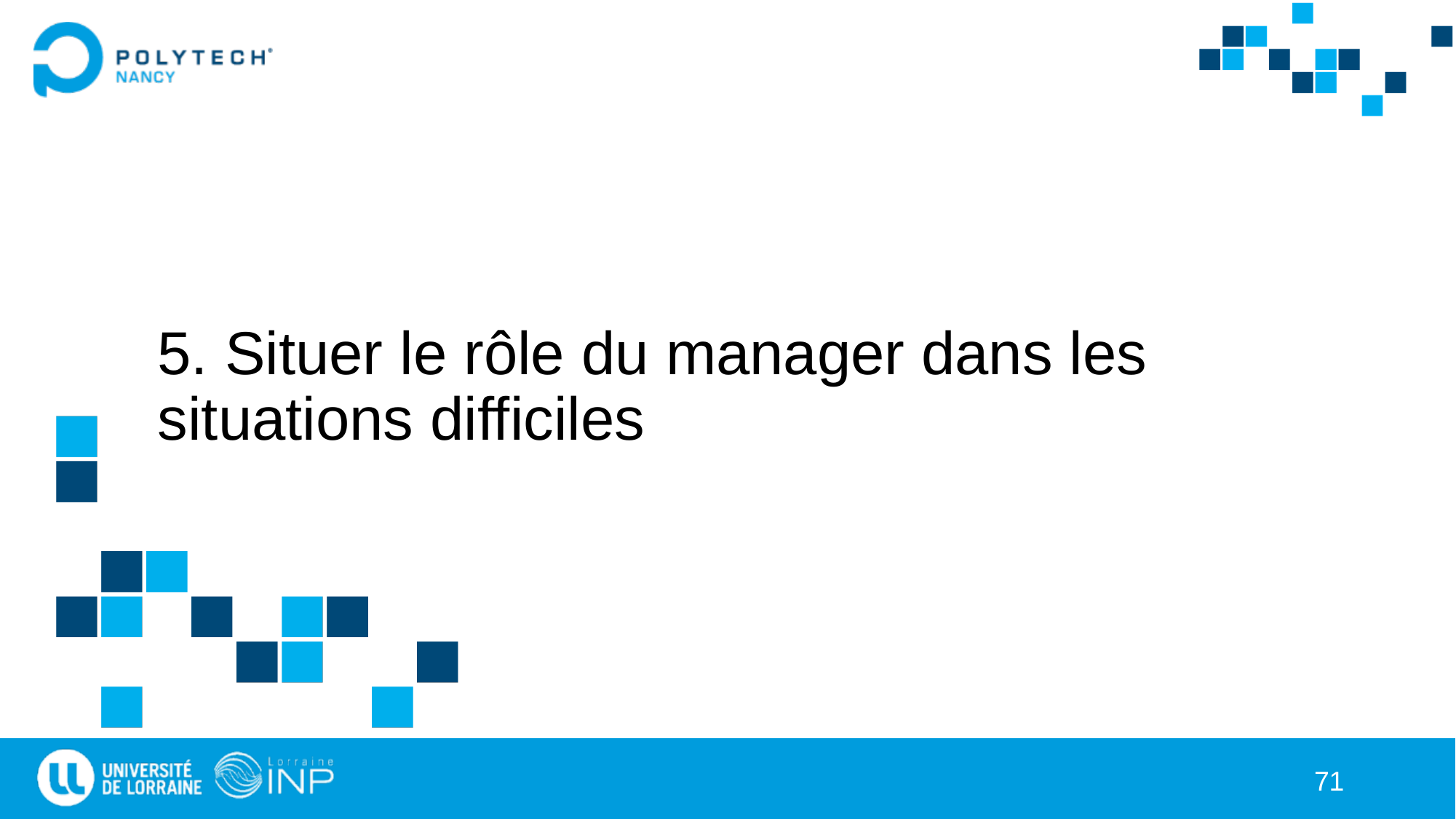

# 5. Situer le rôle du manager dans les situations difficiles